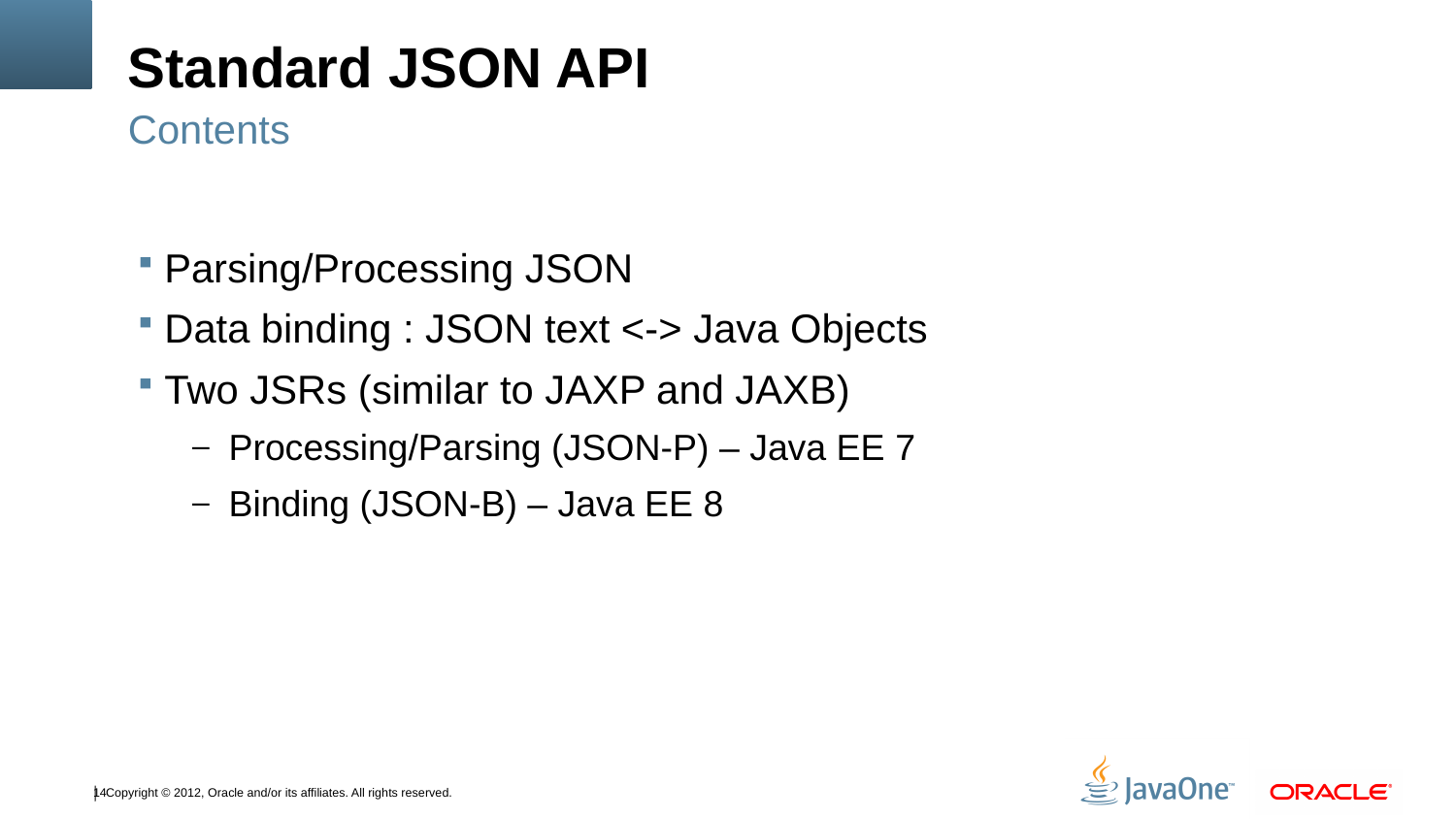

# Standard JSON API
Contents
Parsing/Processing JSON
Data binding : JSON text <-> Java Objects
Two JSRs (similar to JAXP and JAXB)
Processing/Parsing (JSON-P) – Java EE 7
Binding (JSON-B) – Java EE 8